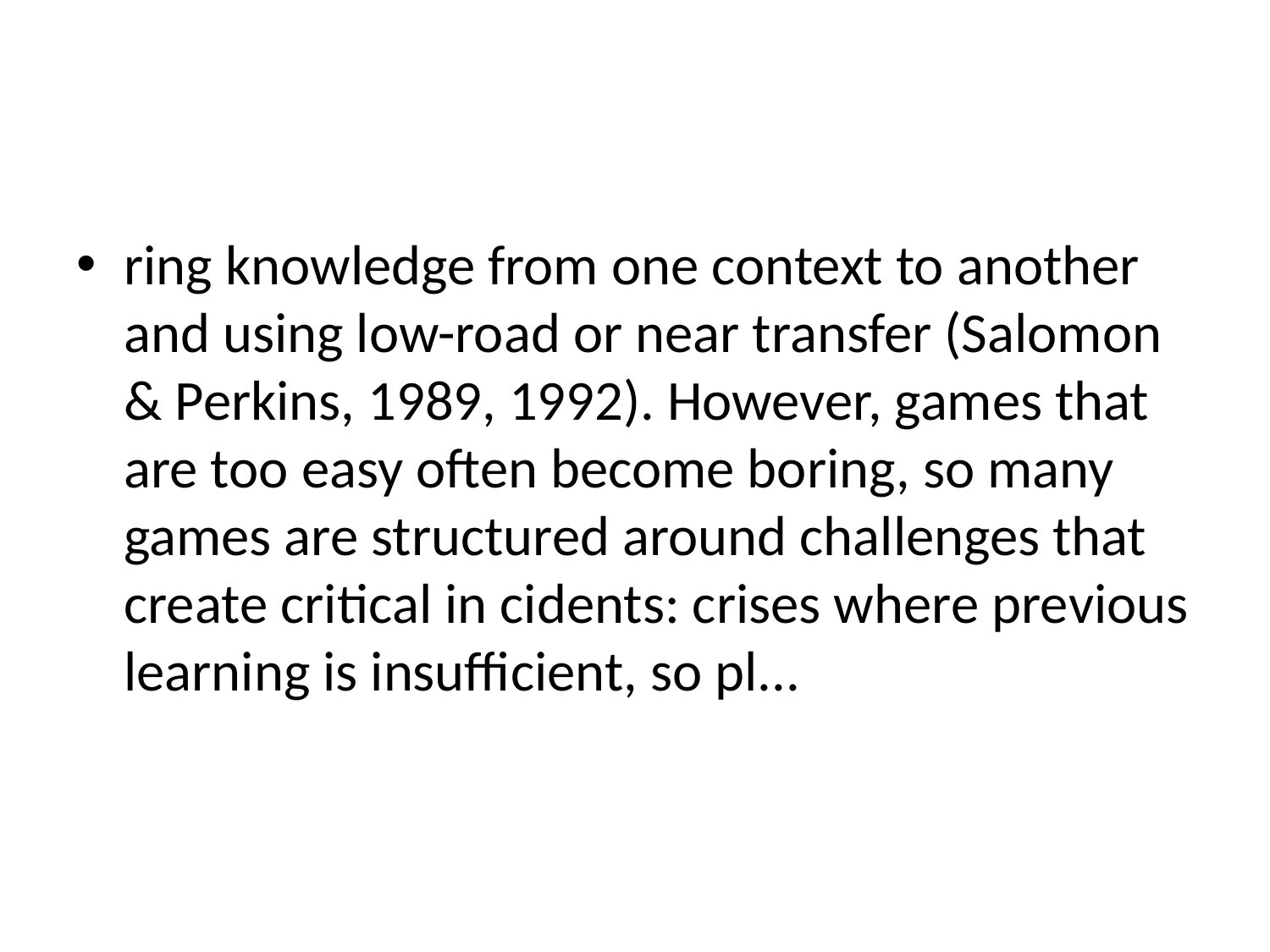

#
ring knowledge from one context to another and using low-road or near transfer (Salomon & Perkins, 1989, 1992). However, games that are too easy often become boring, so many games are structured around challenges that create critical in­ cidents: crises where previous learning is insufficient, so pl...